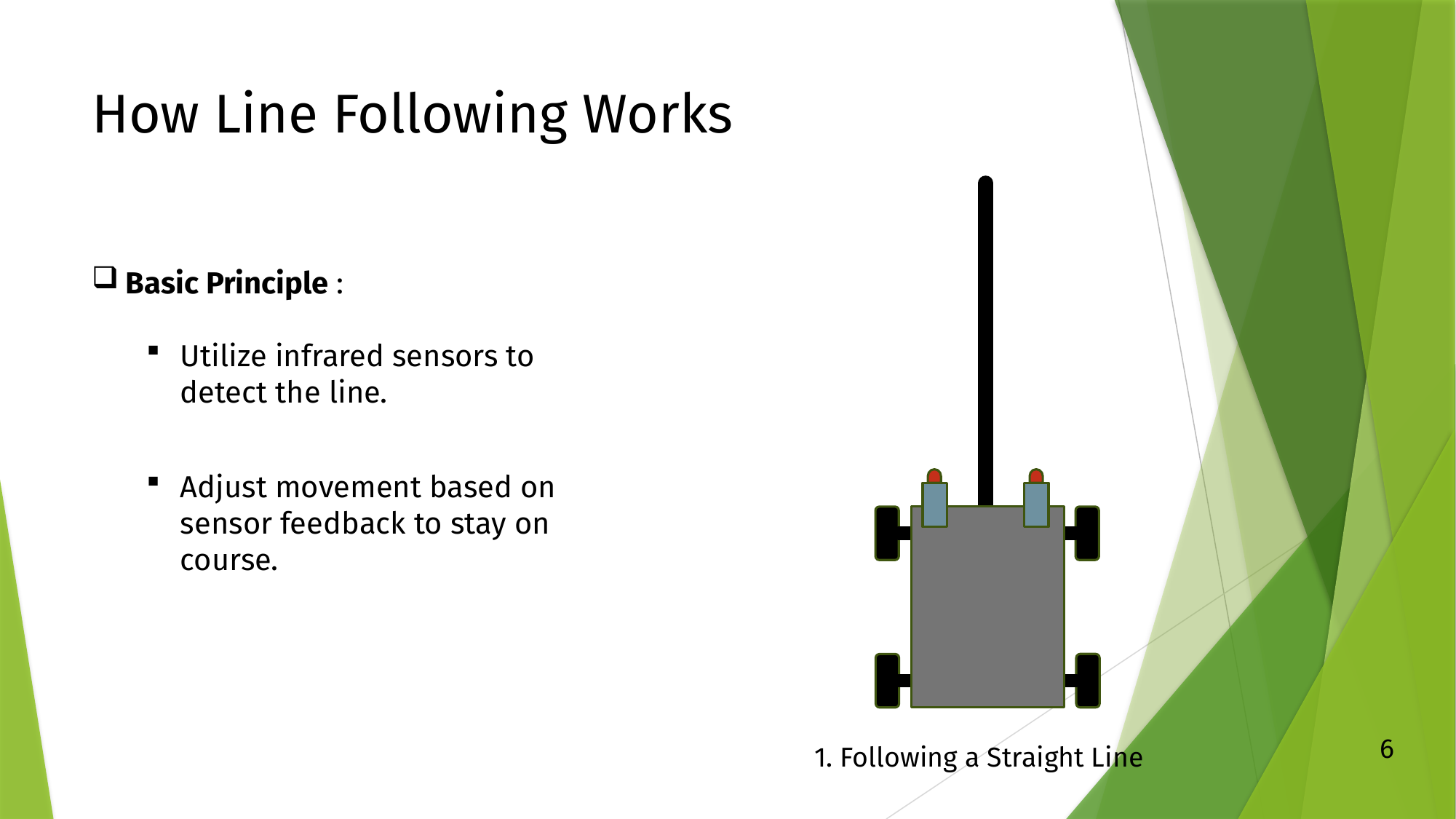

# How Line Following Works
Basic Principle :

Utilize infrared sensors to detect the line.

Adjust movement based on sensor feedback to stay on course.

6
1. Following a Straight Line